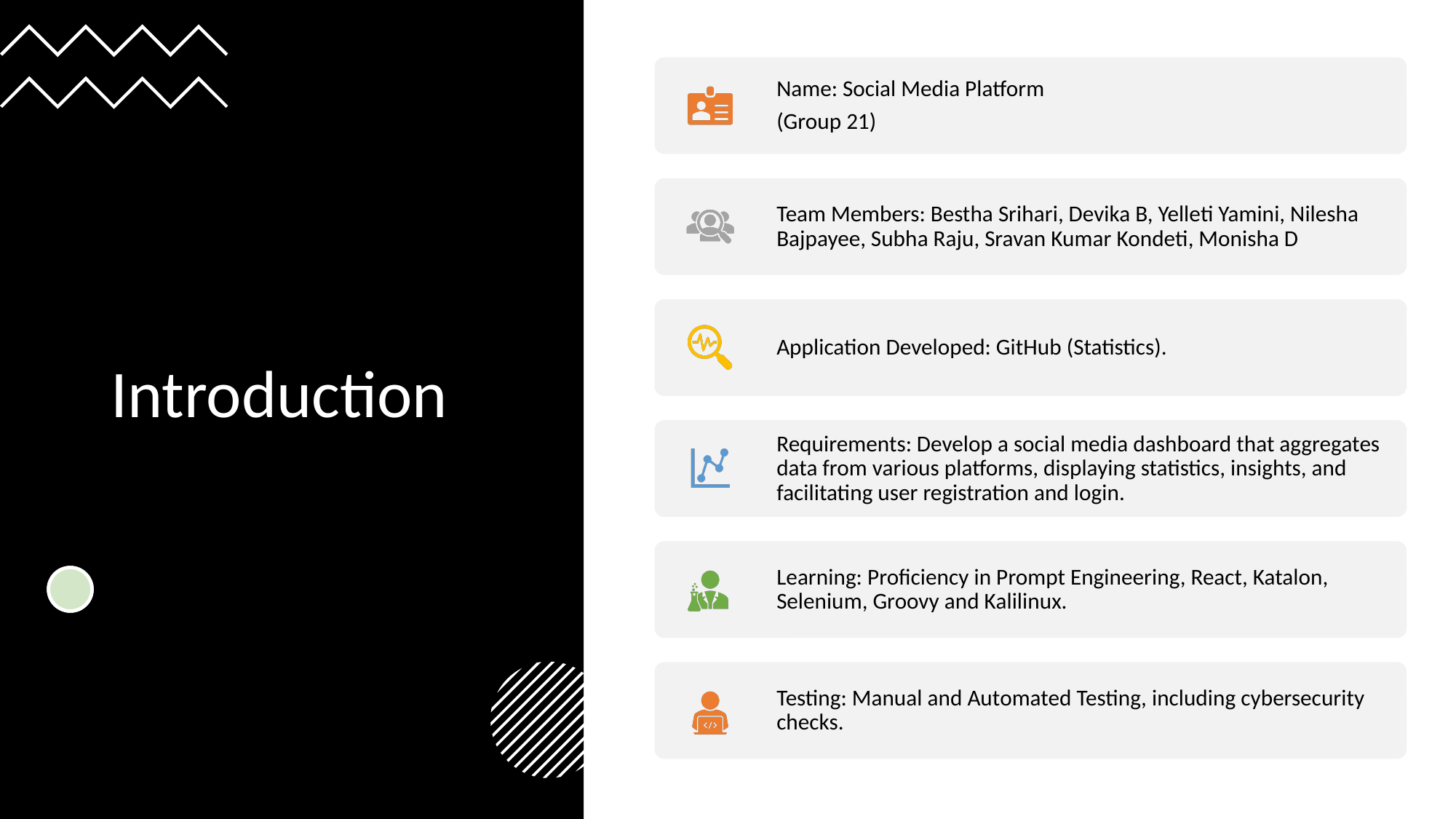

Name: Social Media Platform
(Group 21)
Team Members: Bestha Srihari, Devika B, Yelleti Yamini, Nilesha Bajpayee, Subha Raju, Sravan Kumar Kondeti, Monisha D
Application Developed: GitHub (Statistics).
Requirements: Develop a social media dashboard that aggregates data from various platforms, displaying statistics, insights, and facilitating user registration and login.
Learning: Proficiency in Prompt Engineering, React, Katalon, Selenium, Groovy and Kalilinux.
Testing: Manual and Automated Testing, including cybersecurity checks.
# Introduction